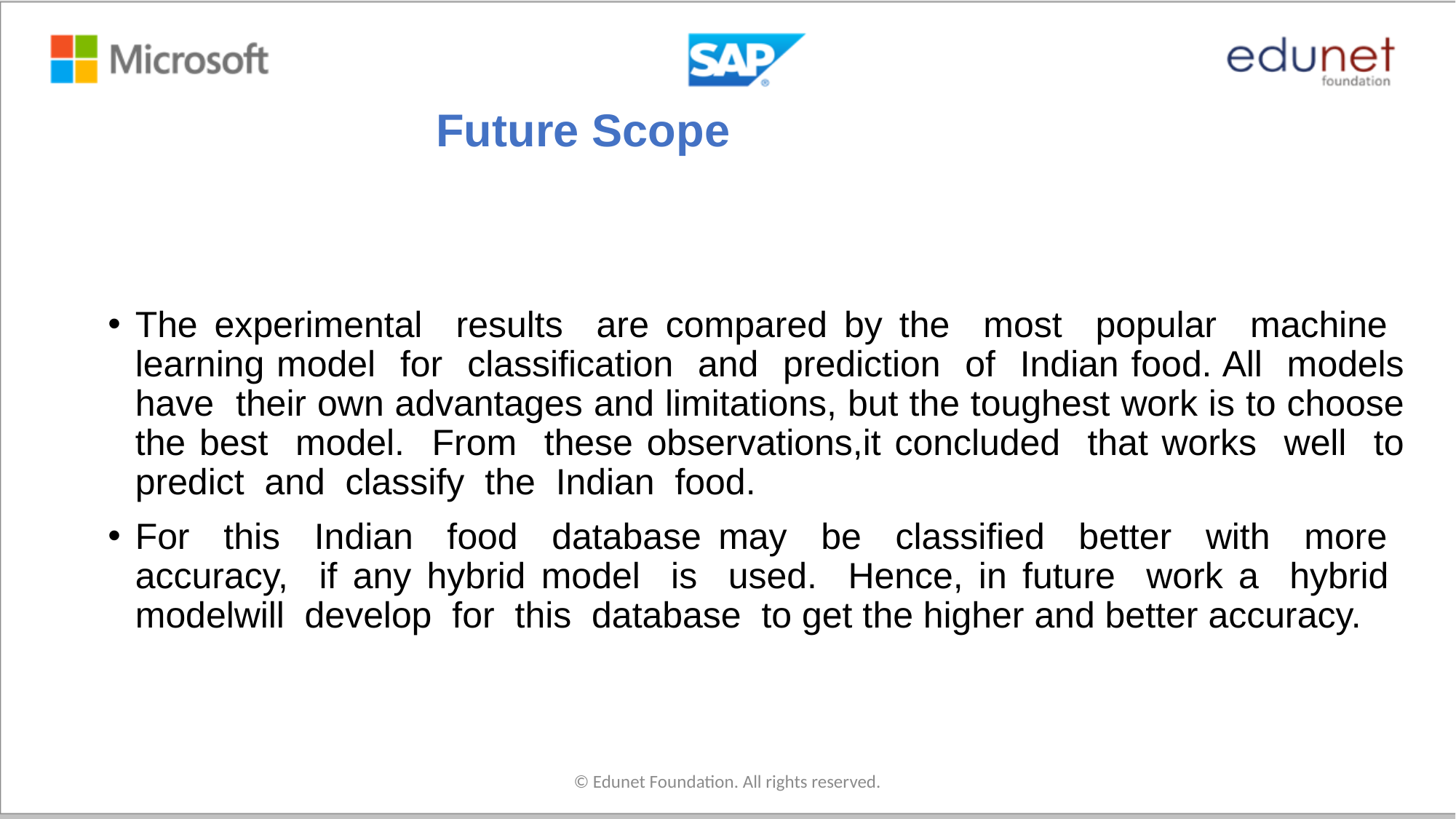

# Future Scope
The experimental  results  are compared by the  most  popular  machine  learning model  for  classification  and  prediction  of  Indian food. All  models have  their own advantages and limitations, but the toughest work is to choose the best  model.  From  these observations,it concluded  that works  well  to predict  and  classify  the  Indian  food.
For  this  Indian  food  database may  be  classified  better  with  more  accuracy,  if any hybrid model  is  used.  Hence, in future  work a  hybrid  modelwill  develop  for  this  database  to get the higher and better accuracy.
© Edunet Foundation. All rights reserved.